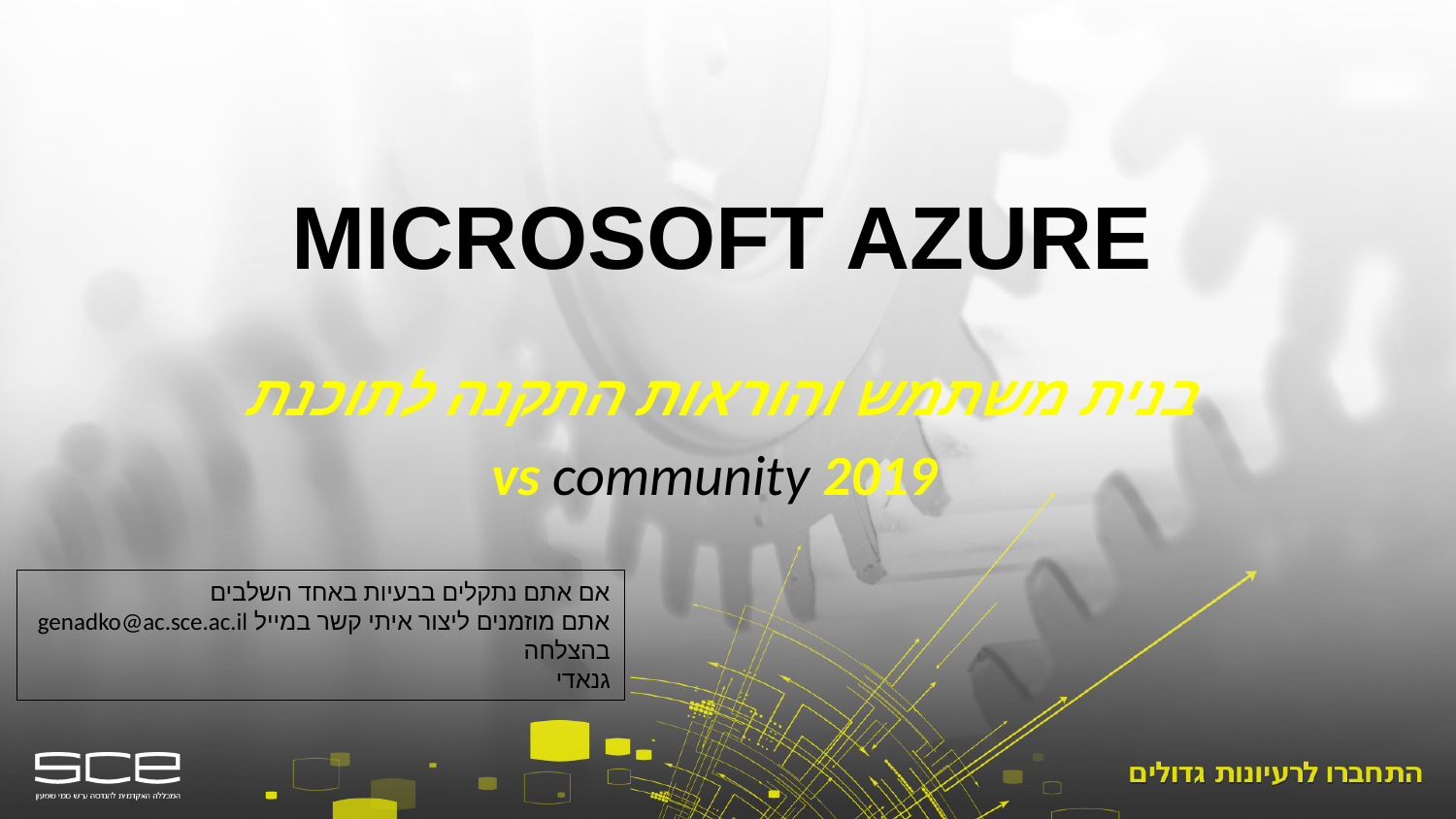

# Microsoft Azure
בנית משתמש והוראות התקנה לתוכנת
 vs community 2019
אם אתם נתקלים בבעיות באחד השלבים
אתם מוזמנים ליצור איתי קשר במייל genadko@ac.sce.ac.il
בהצלחה
גנאדי